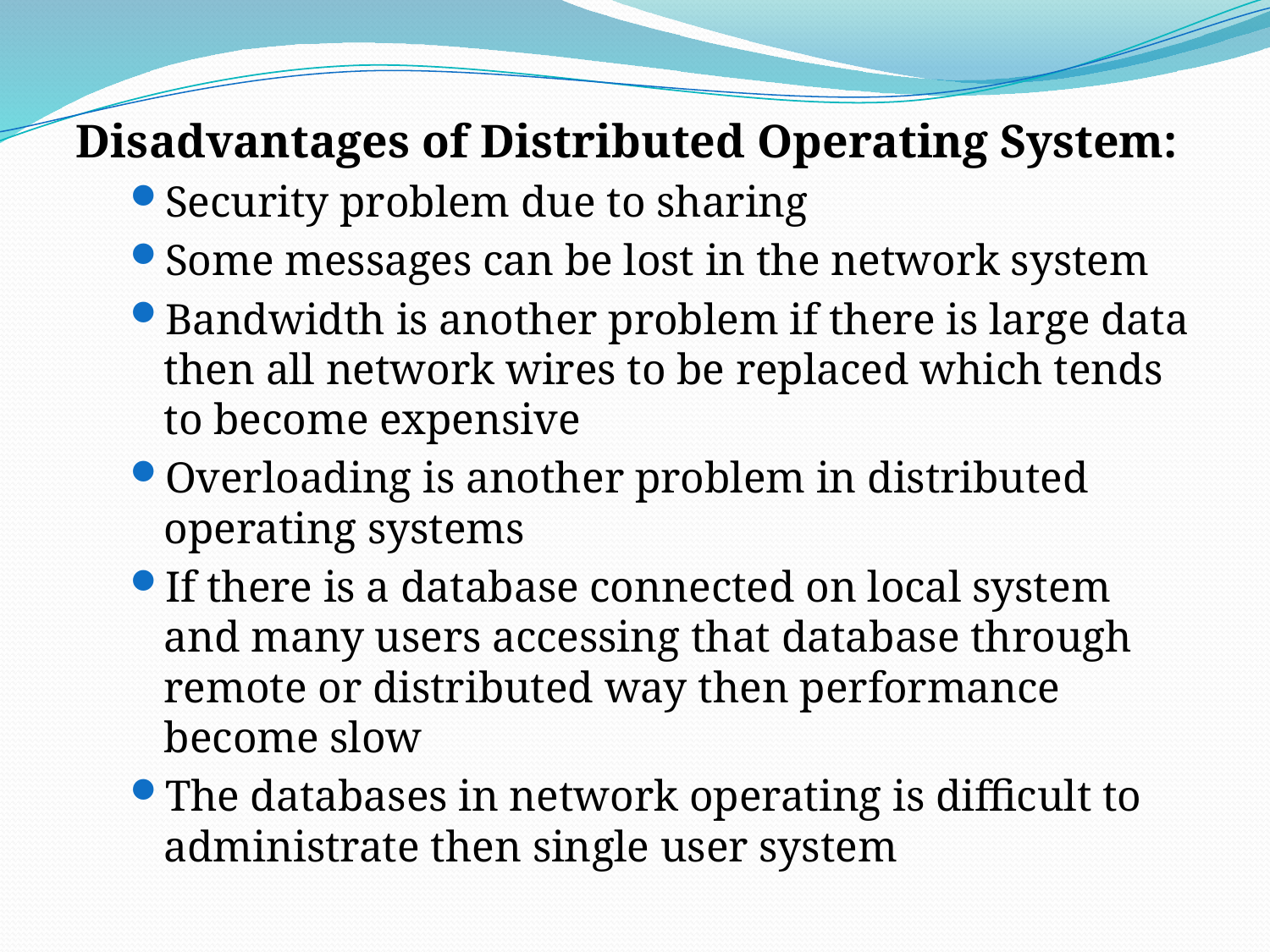

Disadvantages of Distributed Operating System:
Security problem due to sharing
Some messages can be lost in the network system
Bandwidth is another problem if there is large data then all network wires to be replaced which tends to become expensive
Overloading is another problem in distributed operating systems
If there is a database connected on local system and many users accessing that database through remote or distributed way then performance become slow
The databases in network operating is difficult to administrate then single user system